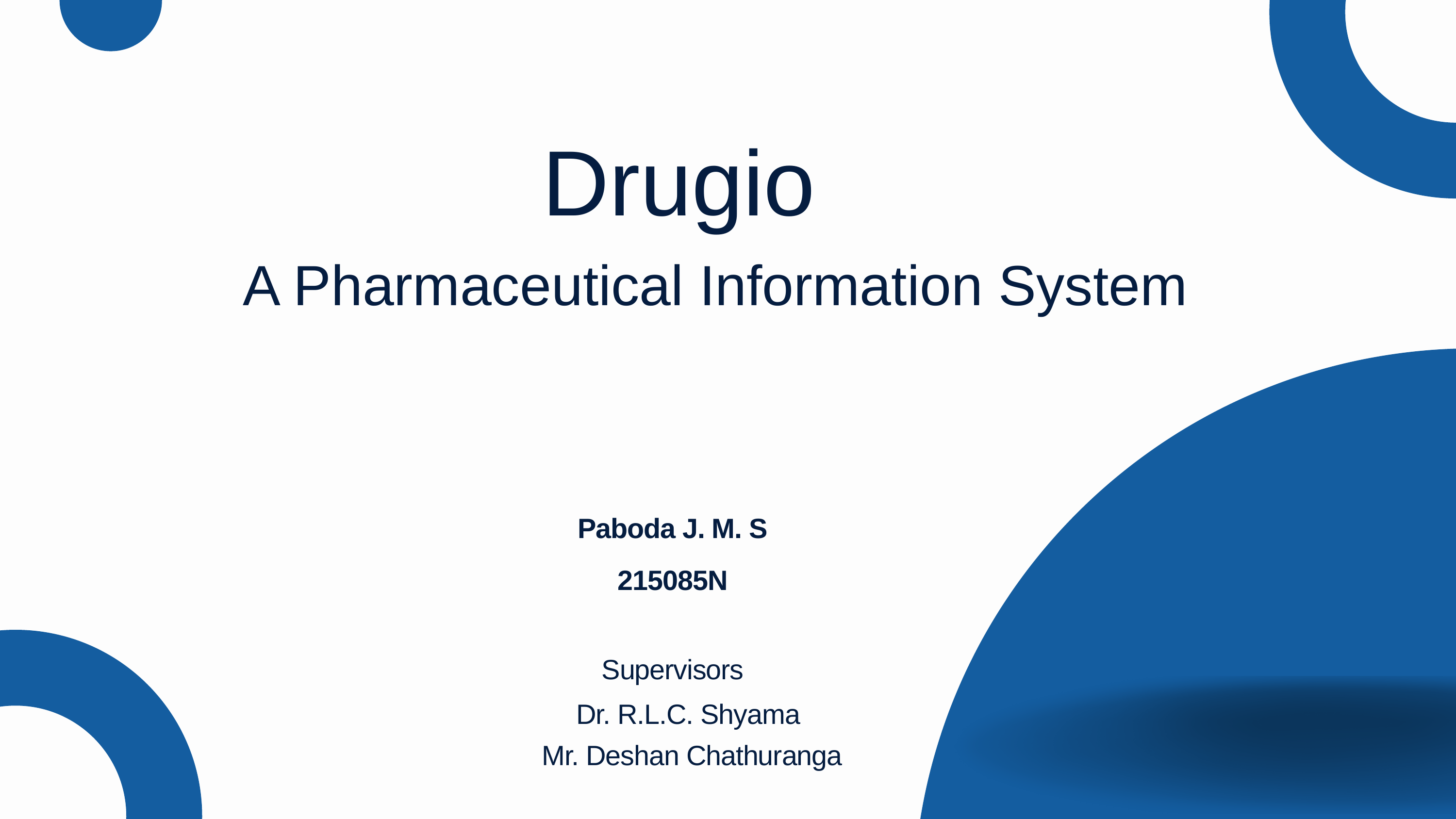

Drugio
A Pharmaceutical Information System

Paboda J. M. S
215085N
Supervisors

Dr. R.L.C. Shyama
Mr. Deshan Chathuranga